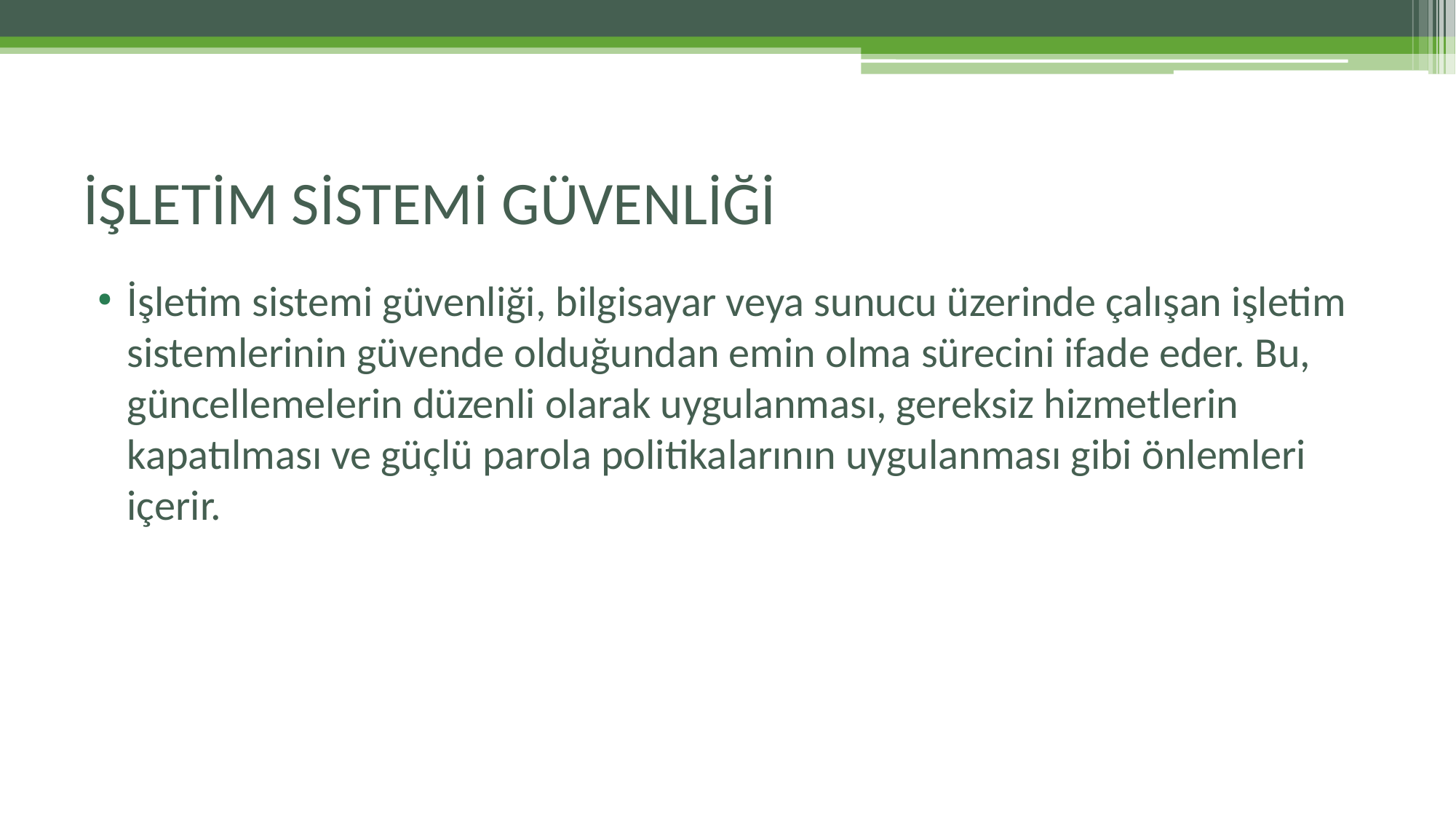

# İŞLETİM SİSTEMİ GÜVENLİĞİ
İşletim sistemi güvenliği, bilgisayar veya sunucu üzerinde çalışan işletim sistemlerinin güvende olduğundan emin olma sürecini ifade eder. Bu, güncellemelerin düzenli olarak uygulanması, gereksiz hizmetlerin kapatılması ve güçlü parola politikalarının uygulanması gibi önlemleri içerir.